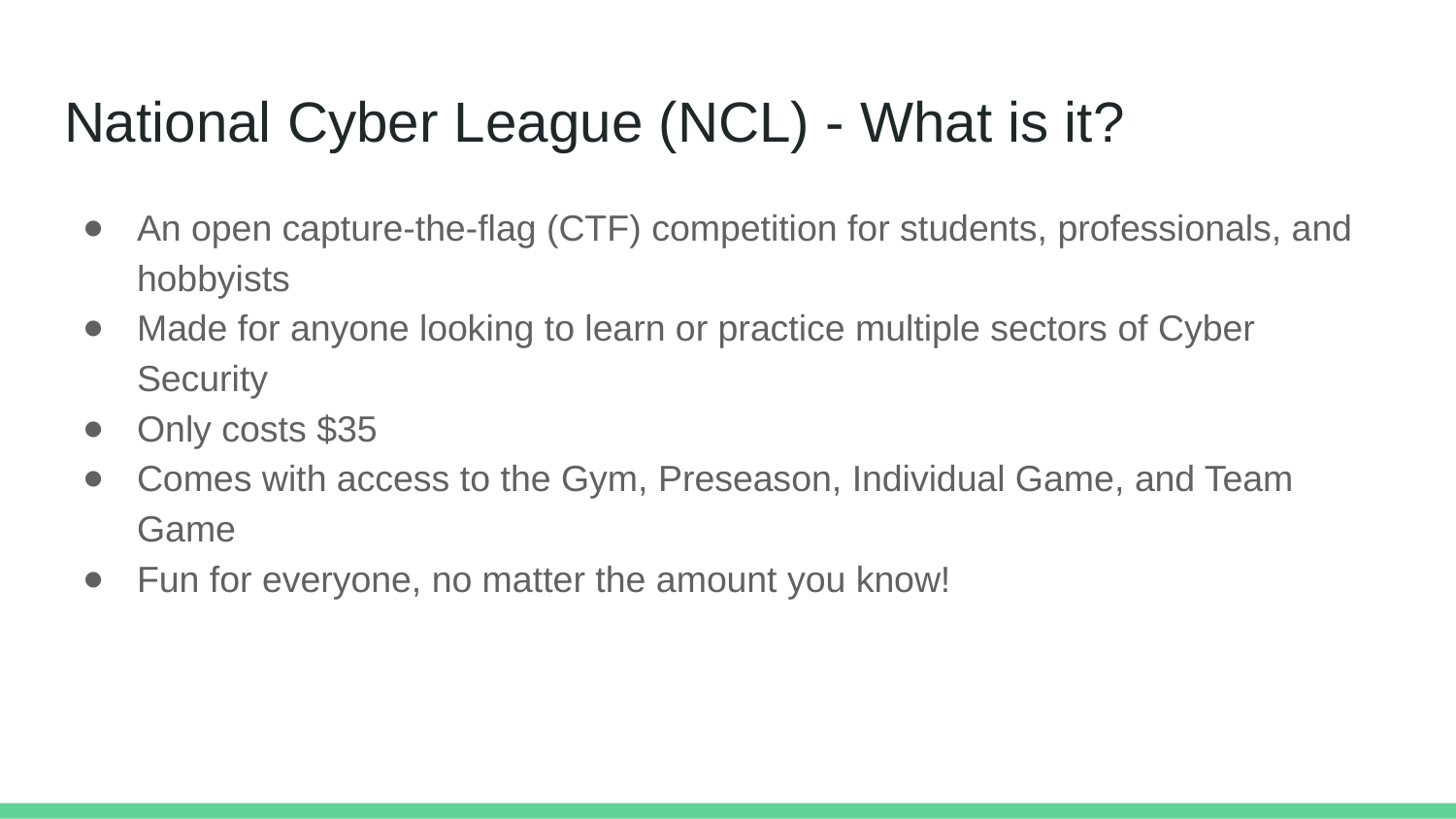

# National Cyber League (NCL) - What is it?
An open capture-the-flag (CTF) competition for students, professionals, and hobbyists
Made for anyone looking to learn or practice multiple sectors of Cyber Security
Only costs $35
Comes with access to the Gym, Preseason, Individual Game, and Team Game
Fun for everyone, no matter the amount you know!